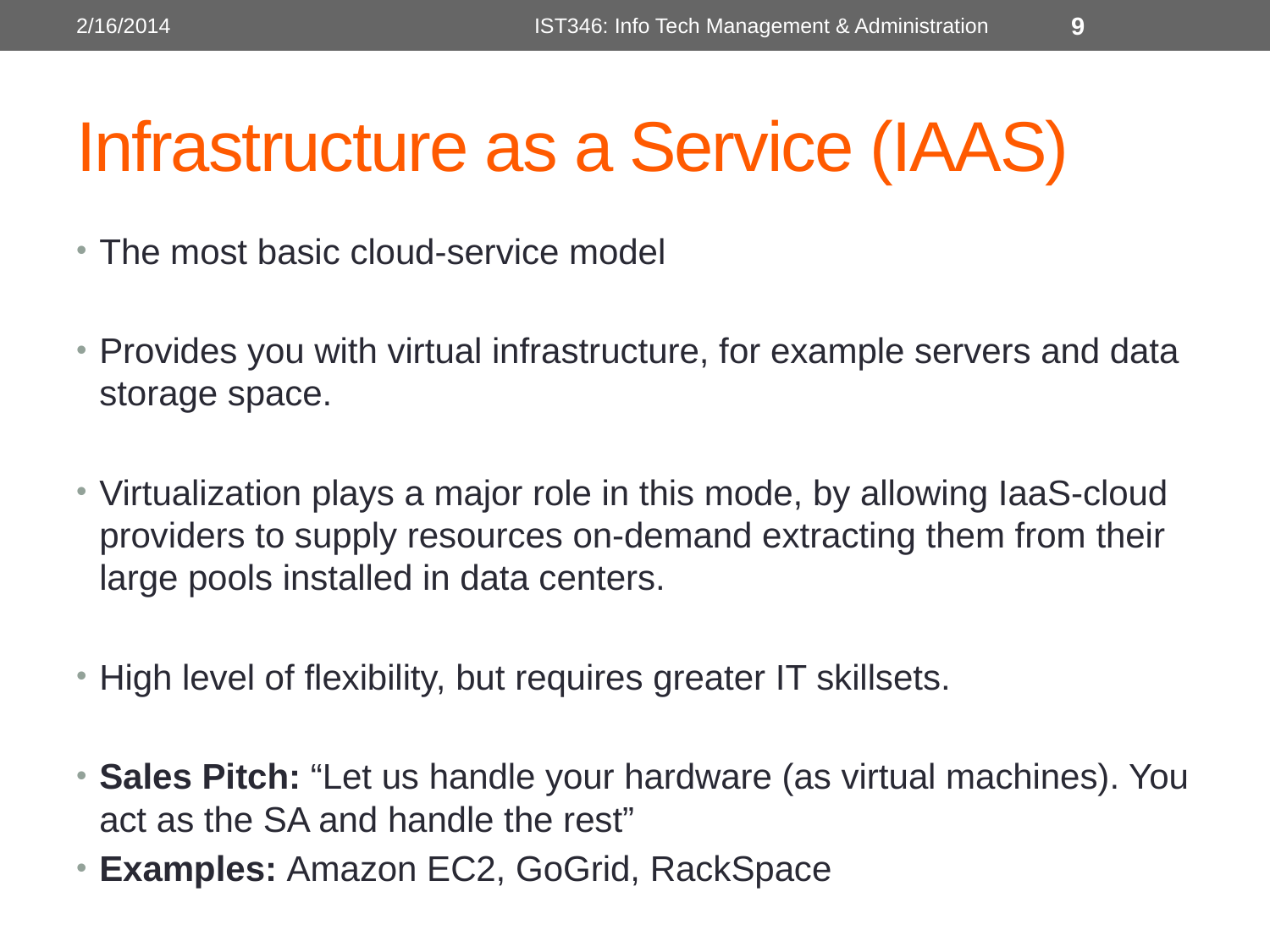

2/16/2014
IST346: Info Tech Management & Administration
9
# Infrastructure as a Service (IAAS)
The most basic cloud-service model

Provides you with virtual infrastructure, for example servers and data storage space.

Virtualization plays a major role in this mode, by allowing IaaS-cloud providers to supply resources on-demand extracting them from their large pools installed in data centers.

High level of flexibility, but requires greater IT skillsets.

Sales Pitch: “Let us handle your hardware (as virtual machines). You act as the SA and handle the rest”
Examples: Amazon EC2, GoGrid, RackSpace